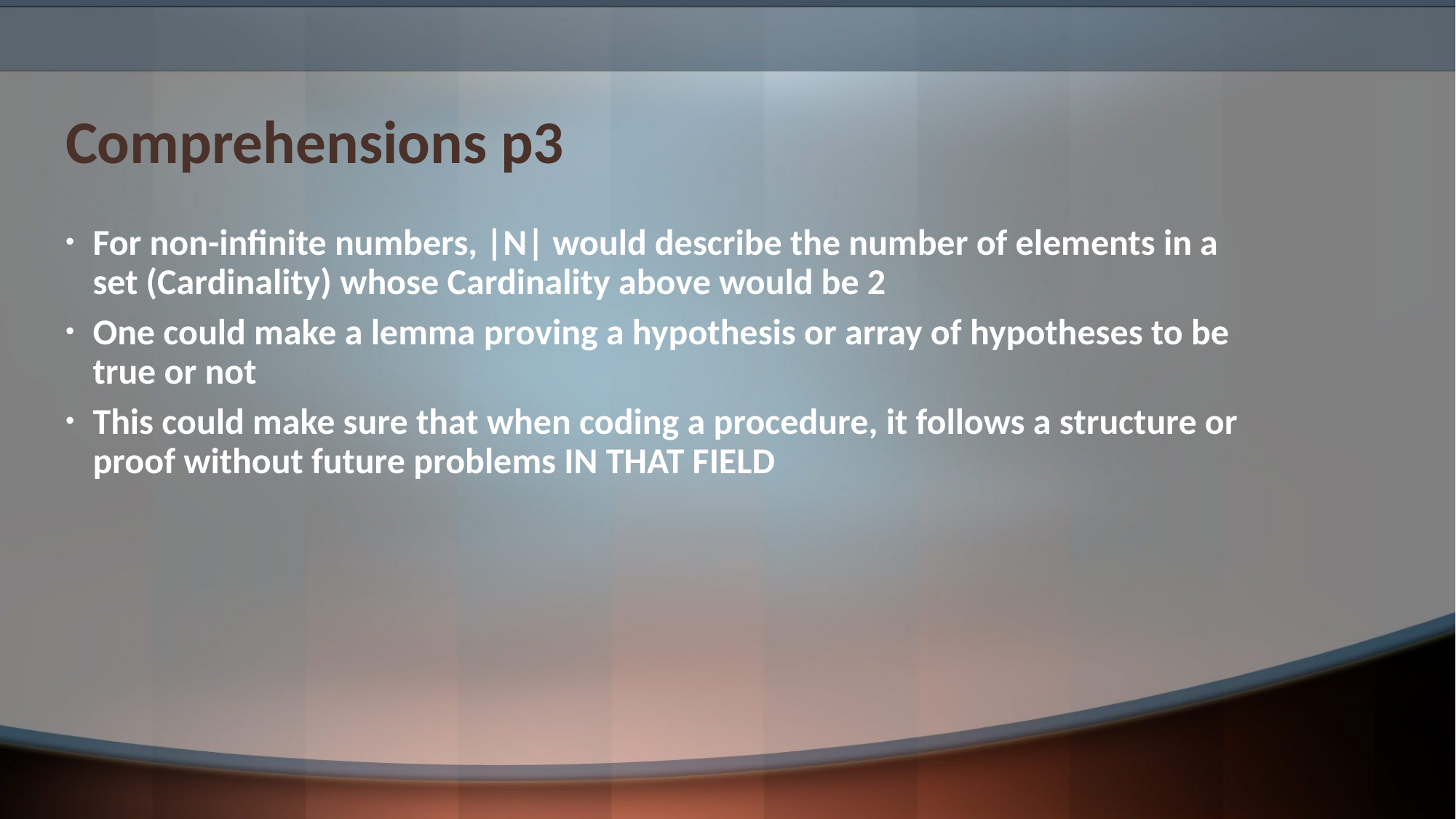

# Comprehensions p3
For non-infinite numbers, |N| would describe the number of elements in a set (Cardinality) whose Cardinality above would be 2
One could make a lemma proving a hypothesis or array of hypotheses to be true or not
This could make sure that when coding a procedure, it follows a structure or proof without future problems IN THAT FIELD